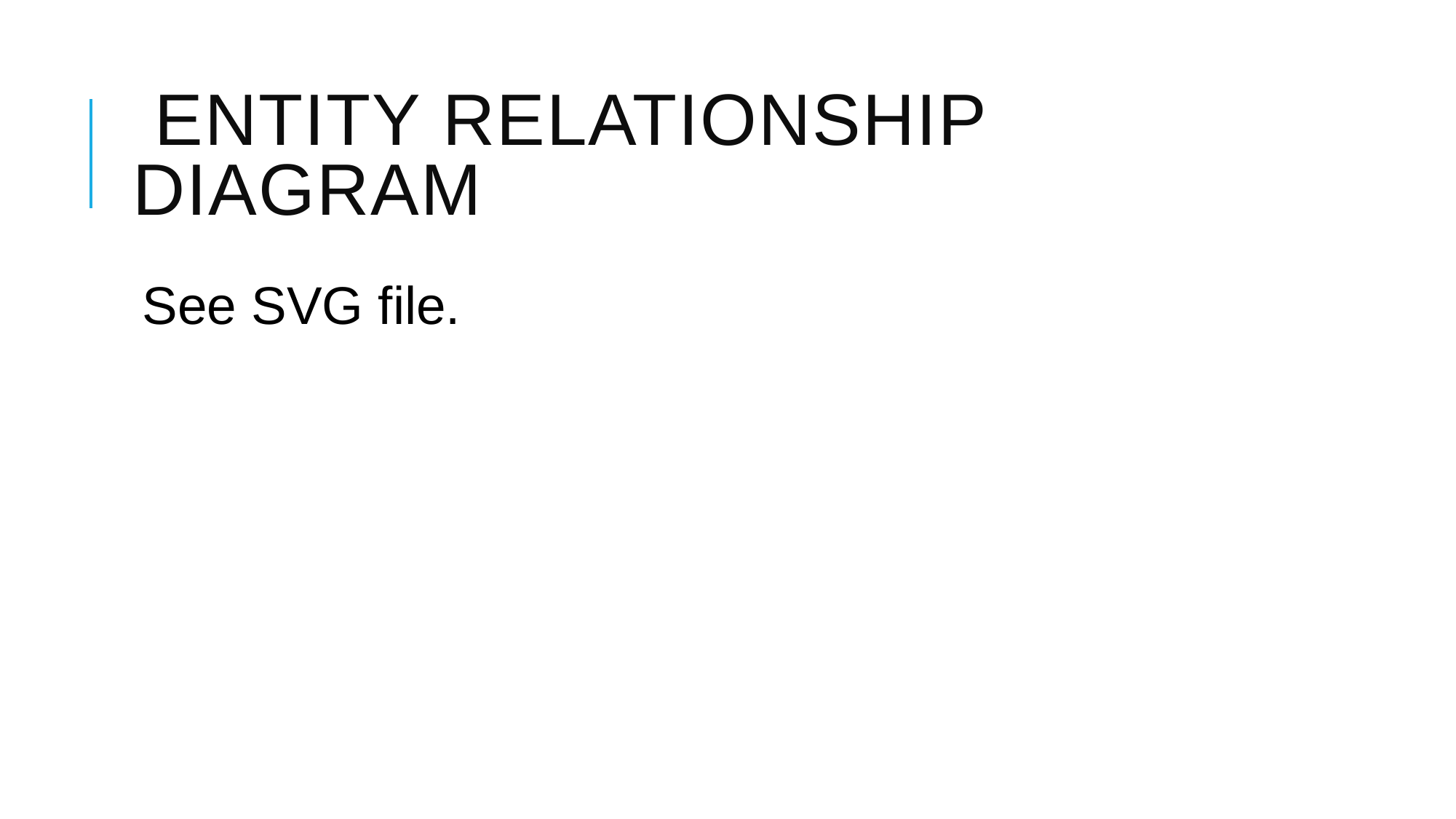

# Entity Relationship Diagram
See SVG file.